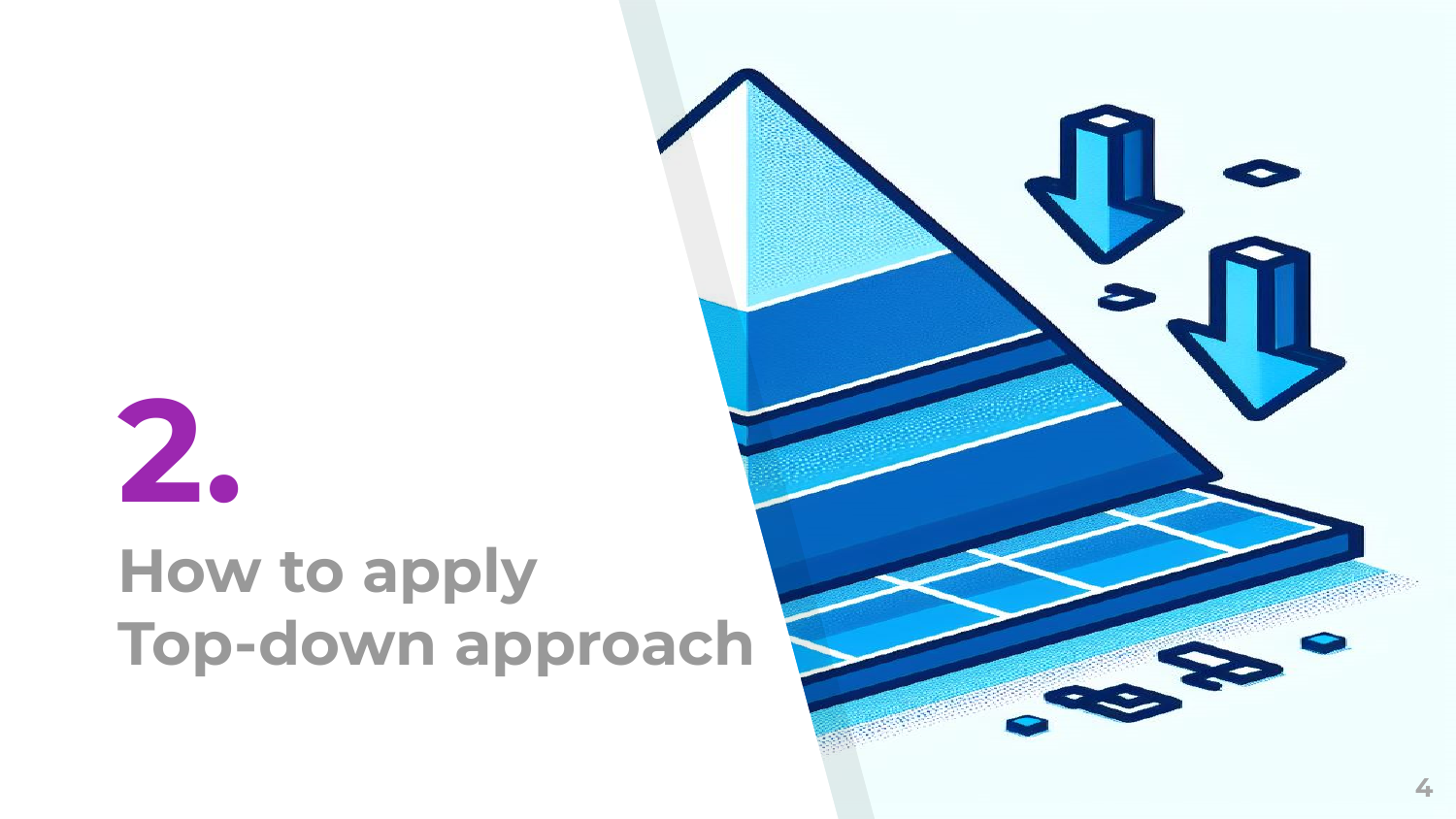

# 2. How to apply Top-down approach
4